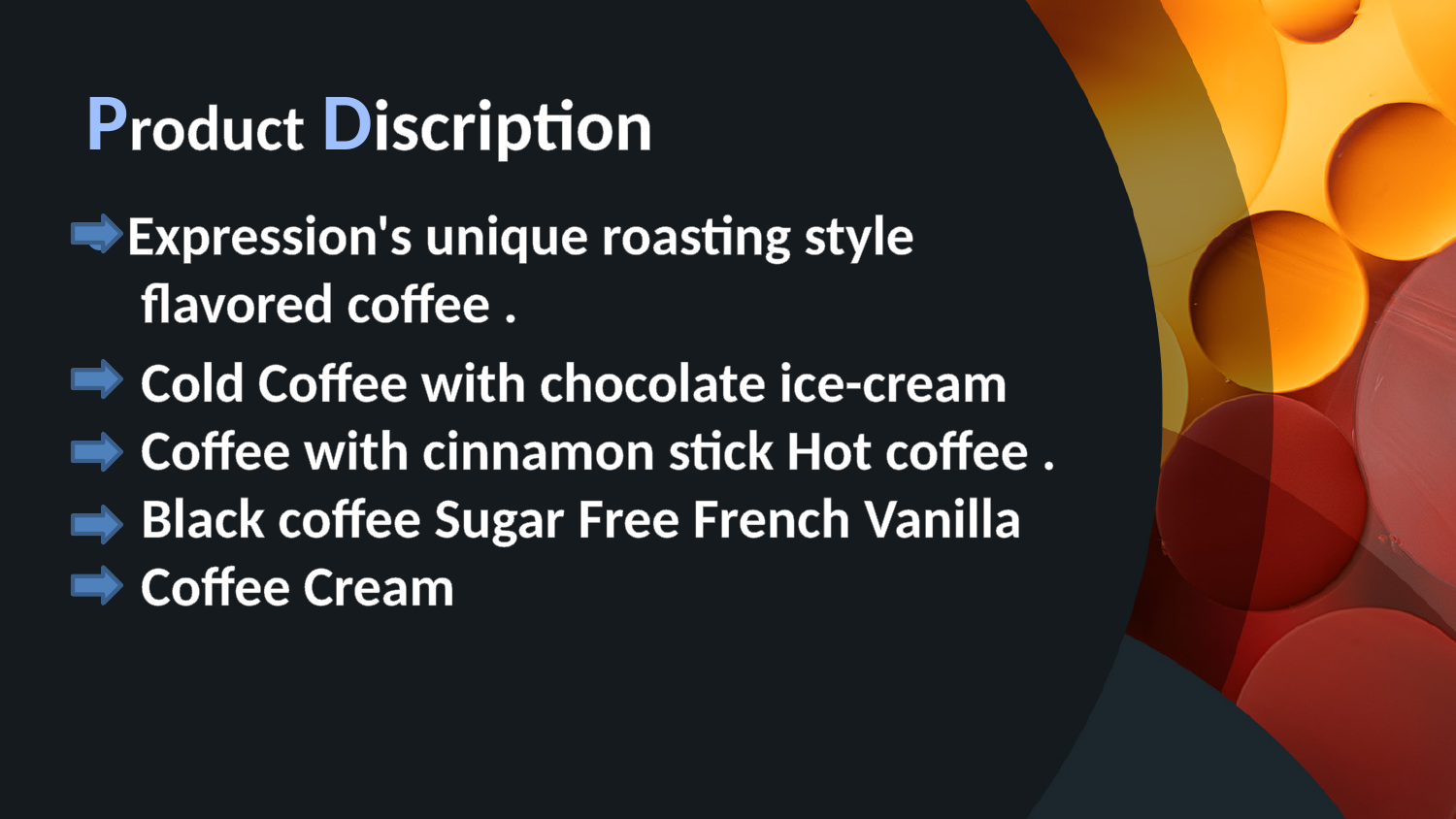

# Product Discription
• Expression's unique roasting style flavored coffee .
Cold Coffee with chocolate ice-cream Coffee with cinnamon stick Hot coffee . Black coffee Sugar Free French Vanilla Coffee Cream